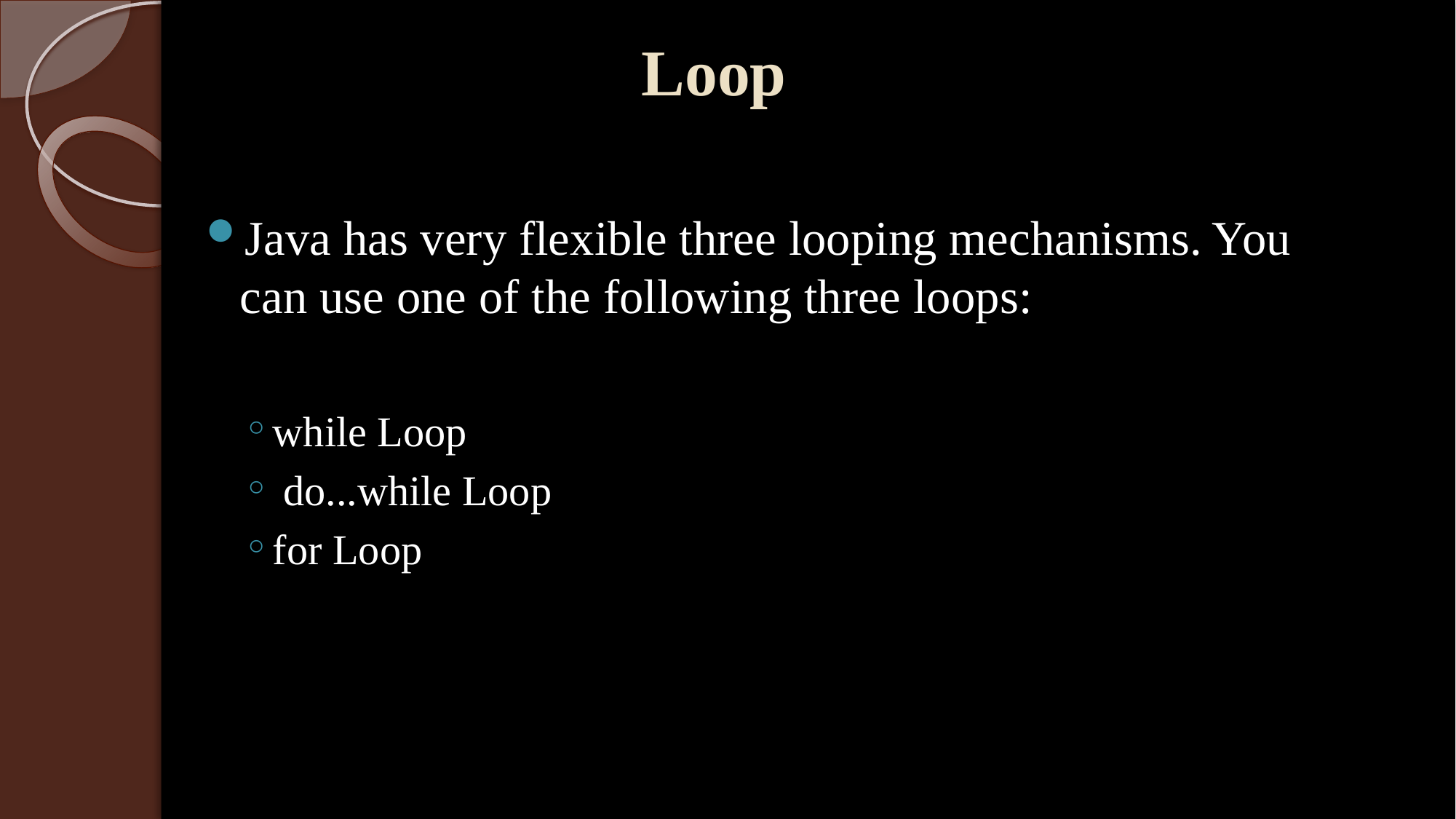

# Loop
Java has very flexible three looping mechanisms. You can use one of the following three loops:

while Loop
 do...while Loop
for Loop